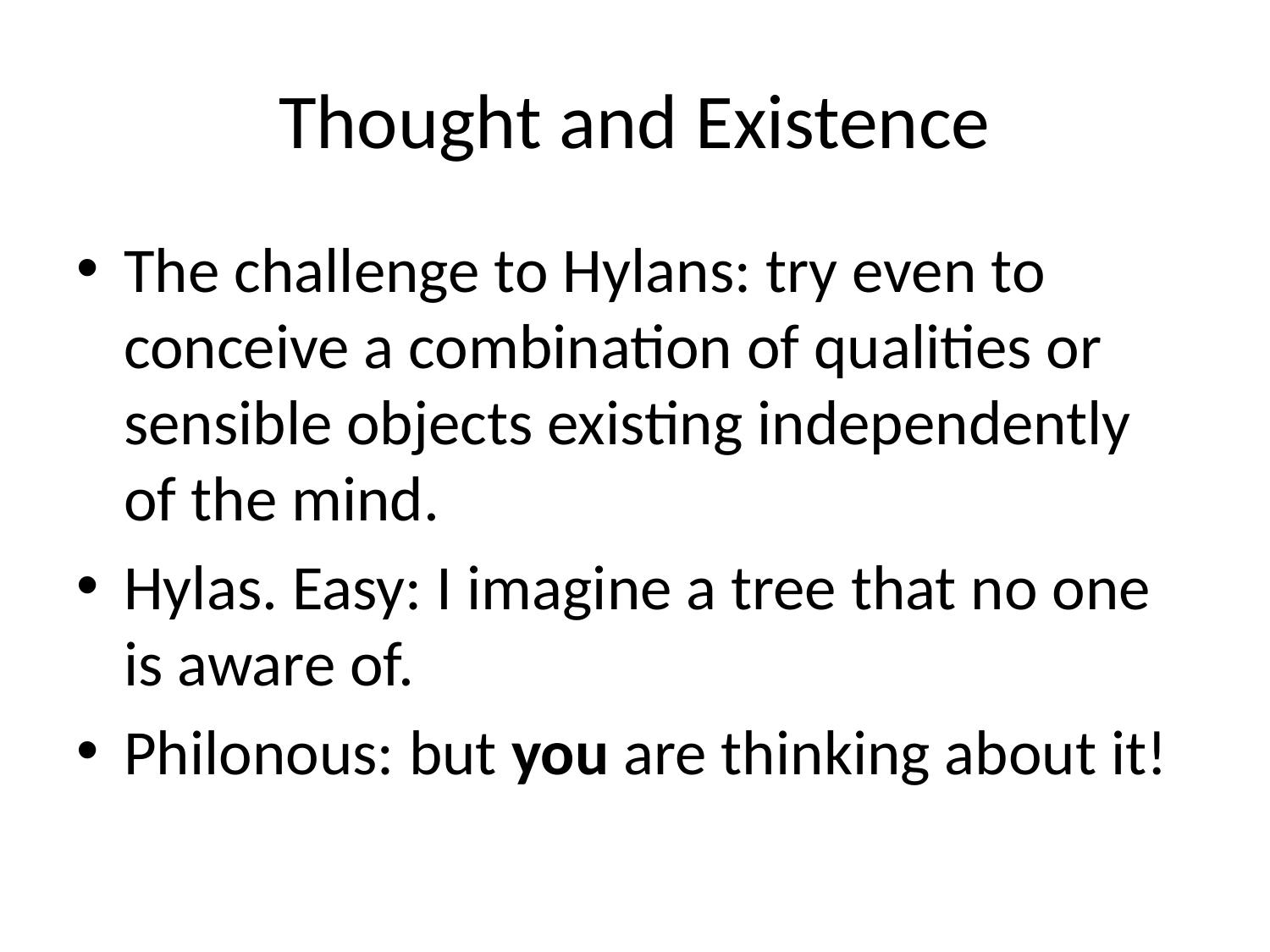

# Thought and Existence
The challenge to Hylans: try even to conceive a combination of qualities or sensible objects existing independently of the mind.
Hylas. Easy: I imagine a tree that no one is aware of.
Philonous: but you are thinking about it!